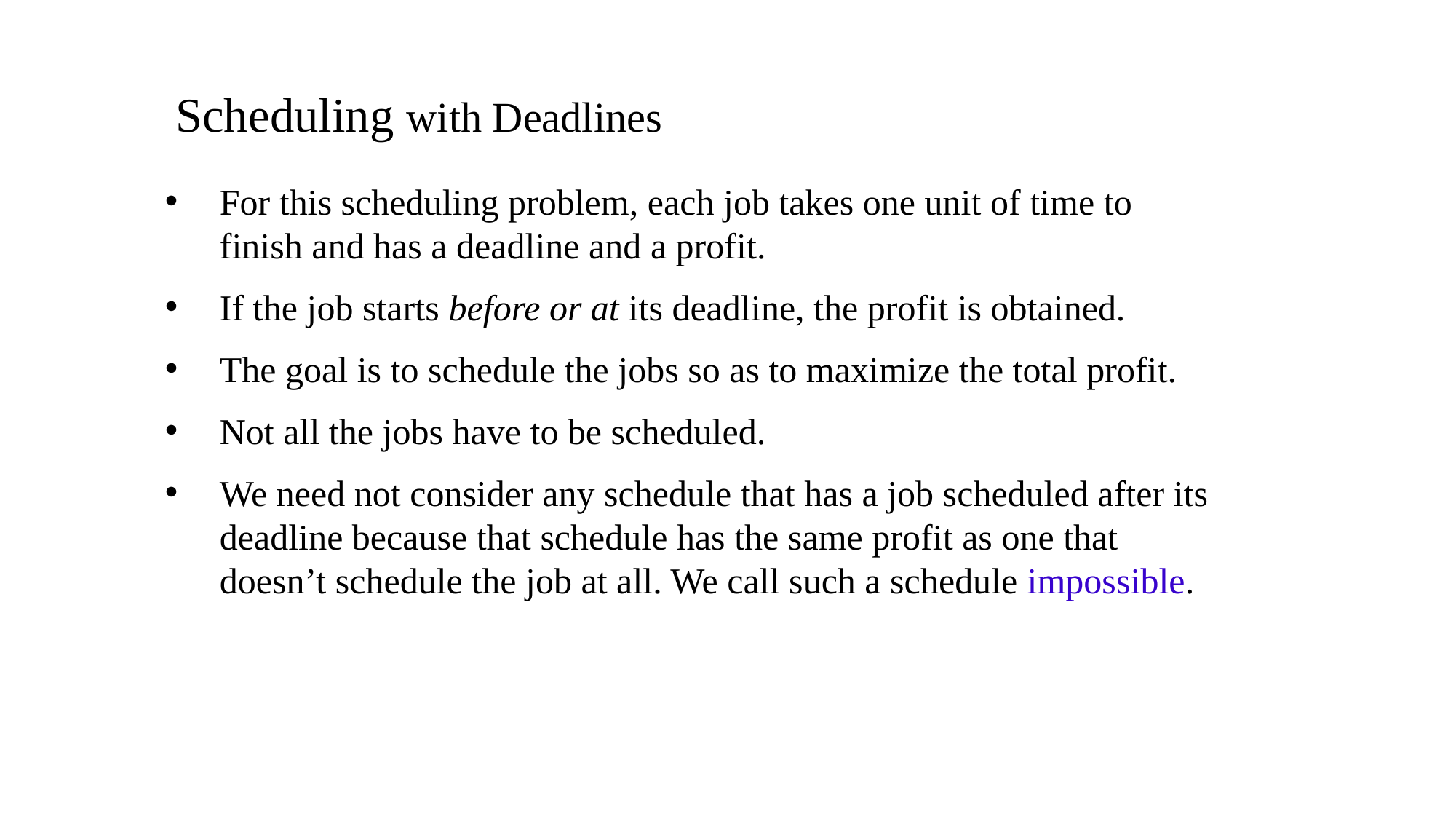

Scheduling with Deadlines
For this scheduling problem, each job takes one unit of time to finish and has a deadline and a profit.
If the job starts before or at its deadline, the profit is obtained.
The goal is to schedule the jobs so as to maximize the total profit.
Not all the jobs have to be scheduled.
We need not consider any schedule that has a job scheduled after its deadline because that schedule has the same profit as one that doesn’t schedule the job at all. We call such a schedule impossible.